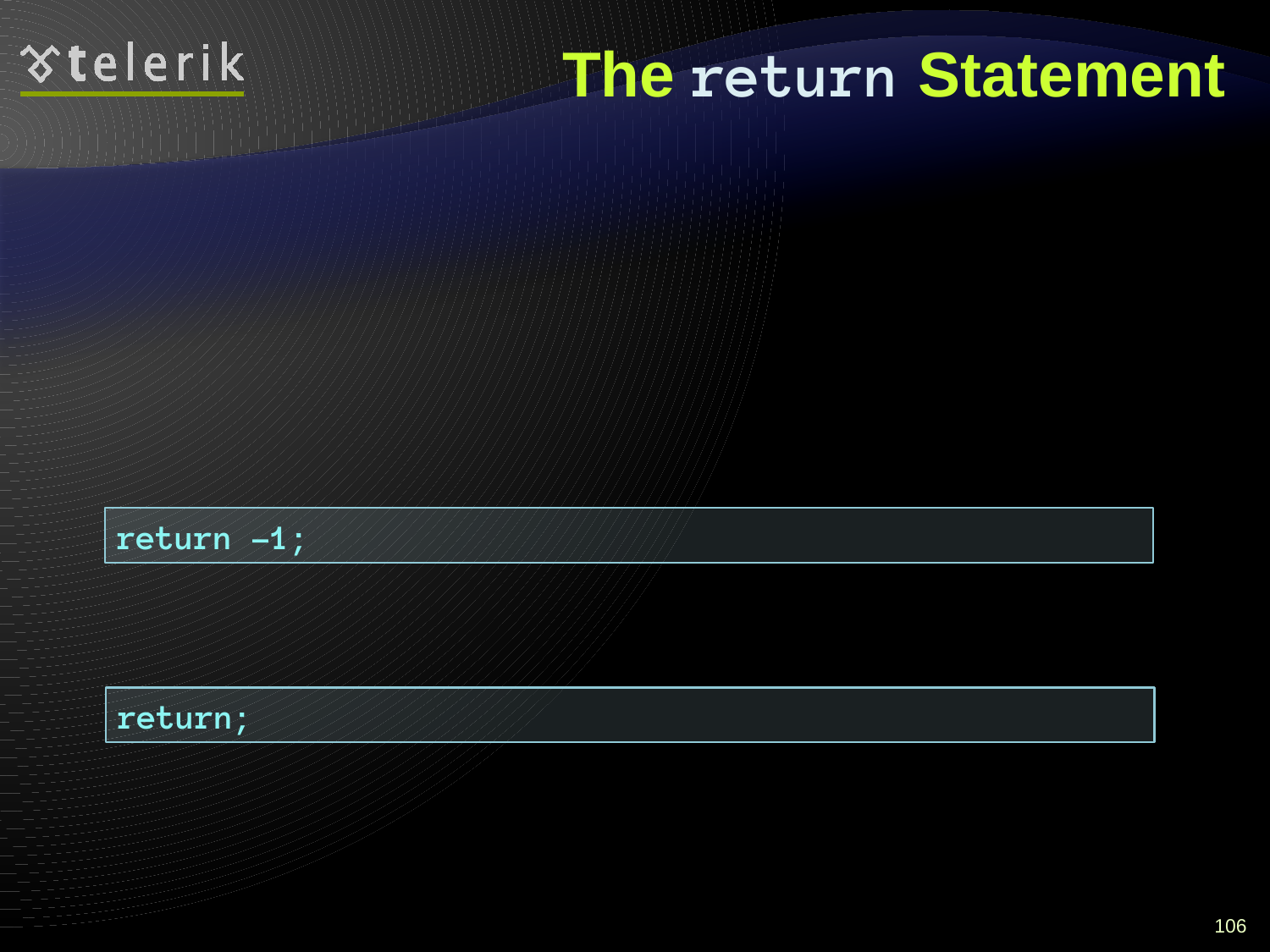

# The return Statement
The return statement:
Immediately terminates method’s execution
Returns specified expression to the caller
Example:

To terminate void method, use just:

Return can be used several times in a method body
return -1;
return;
106